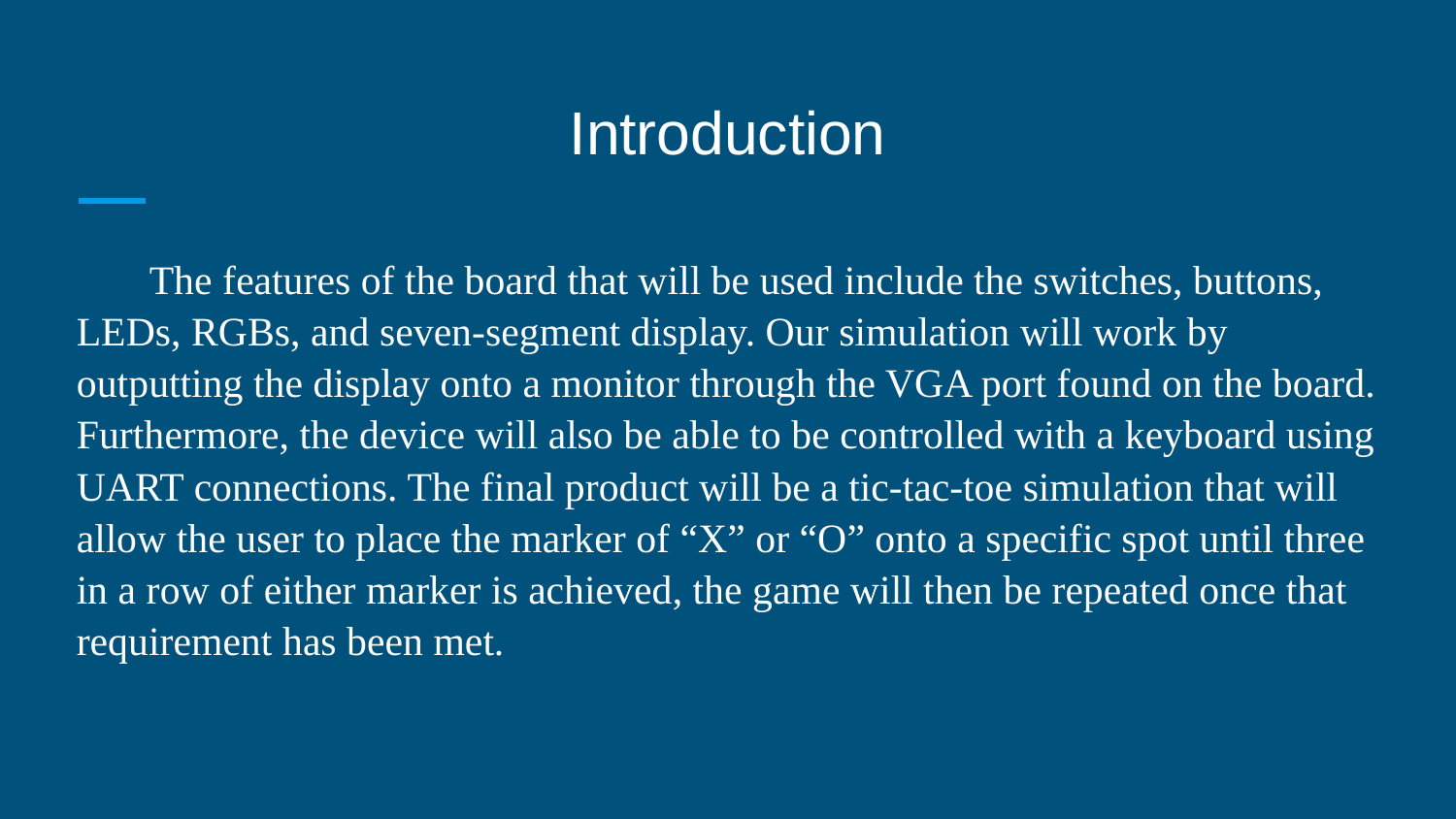

# Introduction
The features of the board that will be used include the switches, buttons, LEDs, RGBs, and seven-segment display. Our simulation will work by outputting the display onto a monitor through the VGA port found on the board. Furthermore, the device will also be able to be controlled with a keyboard using UART connections. The final product will be a tic-tac-toe simulation that will allow the user to place the marker of “X” or “O” onto a specific spot until three in a row of either marker is achieved, the game will then be repeated once that requirement has been met.